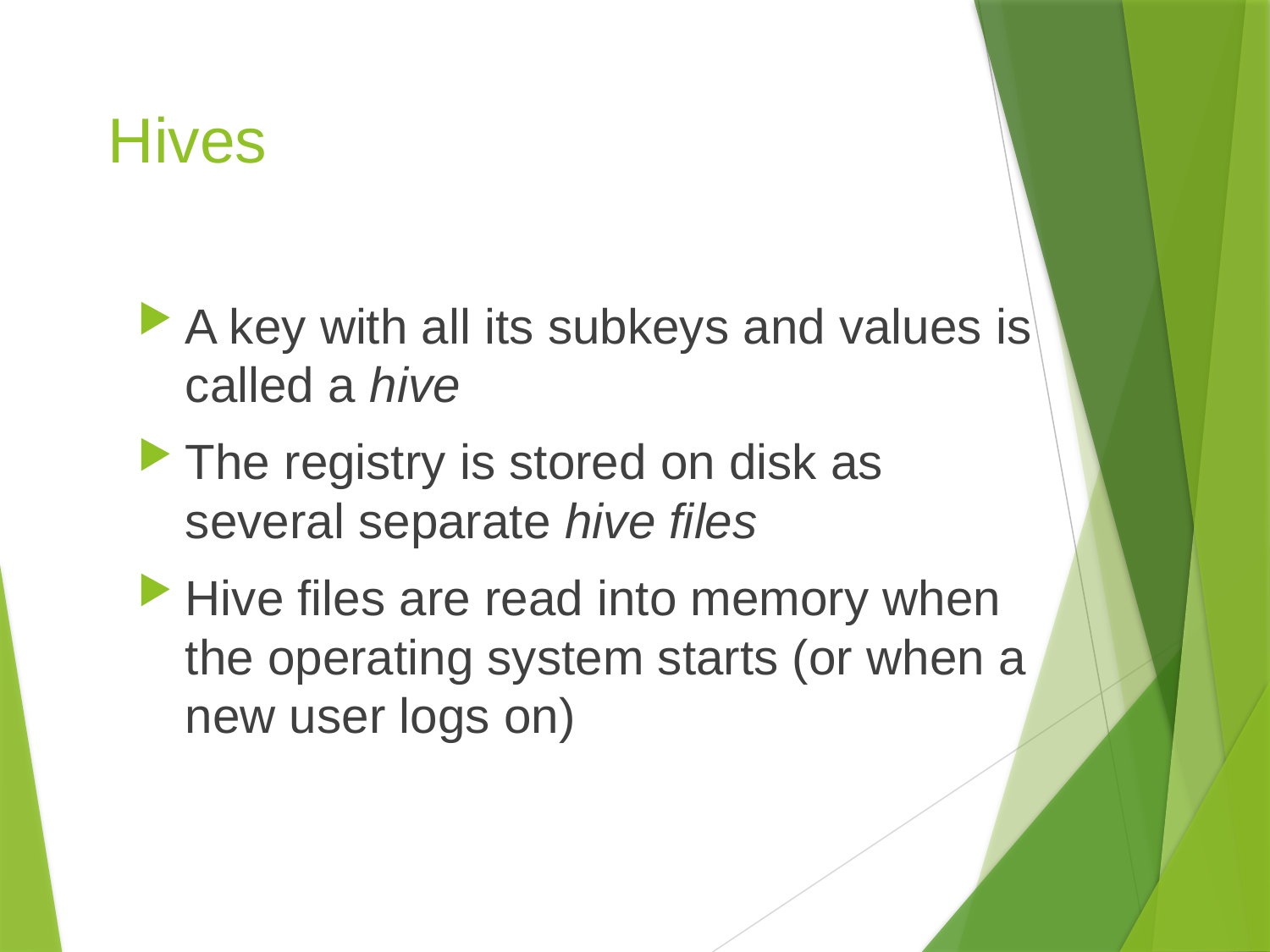

Hives
A key with all its subkeys and values is called a hive
The registry is stored on disk as several separate hive files
Hive files are read into memory when the operating system starts (or when a new user logs on)